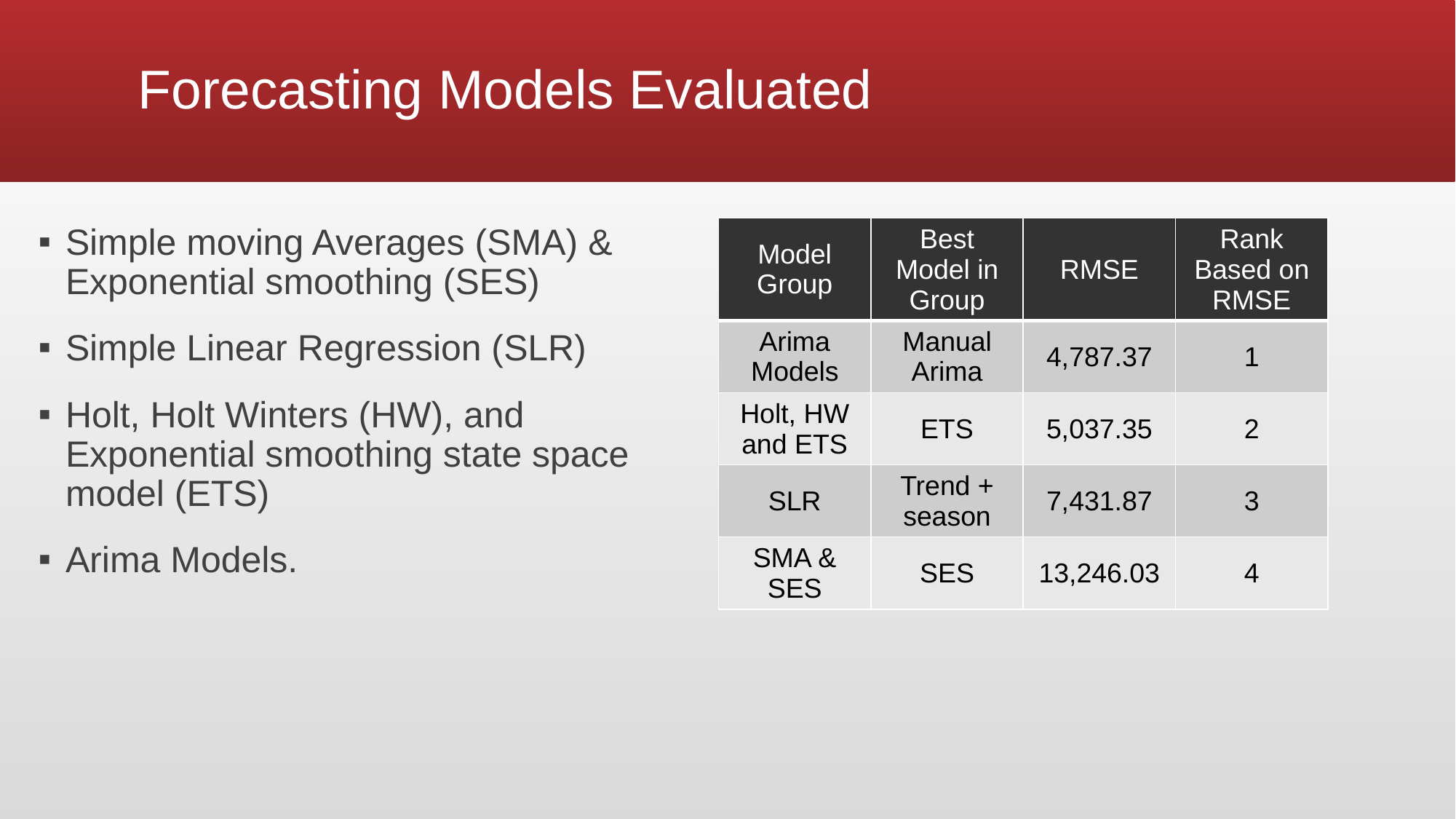

# Forecasting Models Evaluated
| Model Group | Best Model in Group | RMSE | Rank Based on RMSE |
| --- | --- | --- | --- |
| Arima Models | Manual Arima | 4,787.37 | 1 |
| Holt, HW and ETS | ETS | 5,037.35 | 2 |
| SLR | Trend + season | 7,431.87 | 3 |
| SMA & SES | SES | 13,246.03 | 4 |
Simple moving Averages (SMA) & Exponential smoothing (SES)
Simple Linear Regression (SLR)
Holt, Holt Winters (HW), and Exponential smoothing state space model (ETS)
Arima Models.